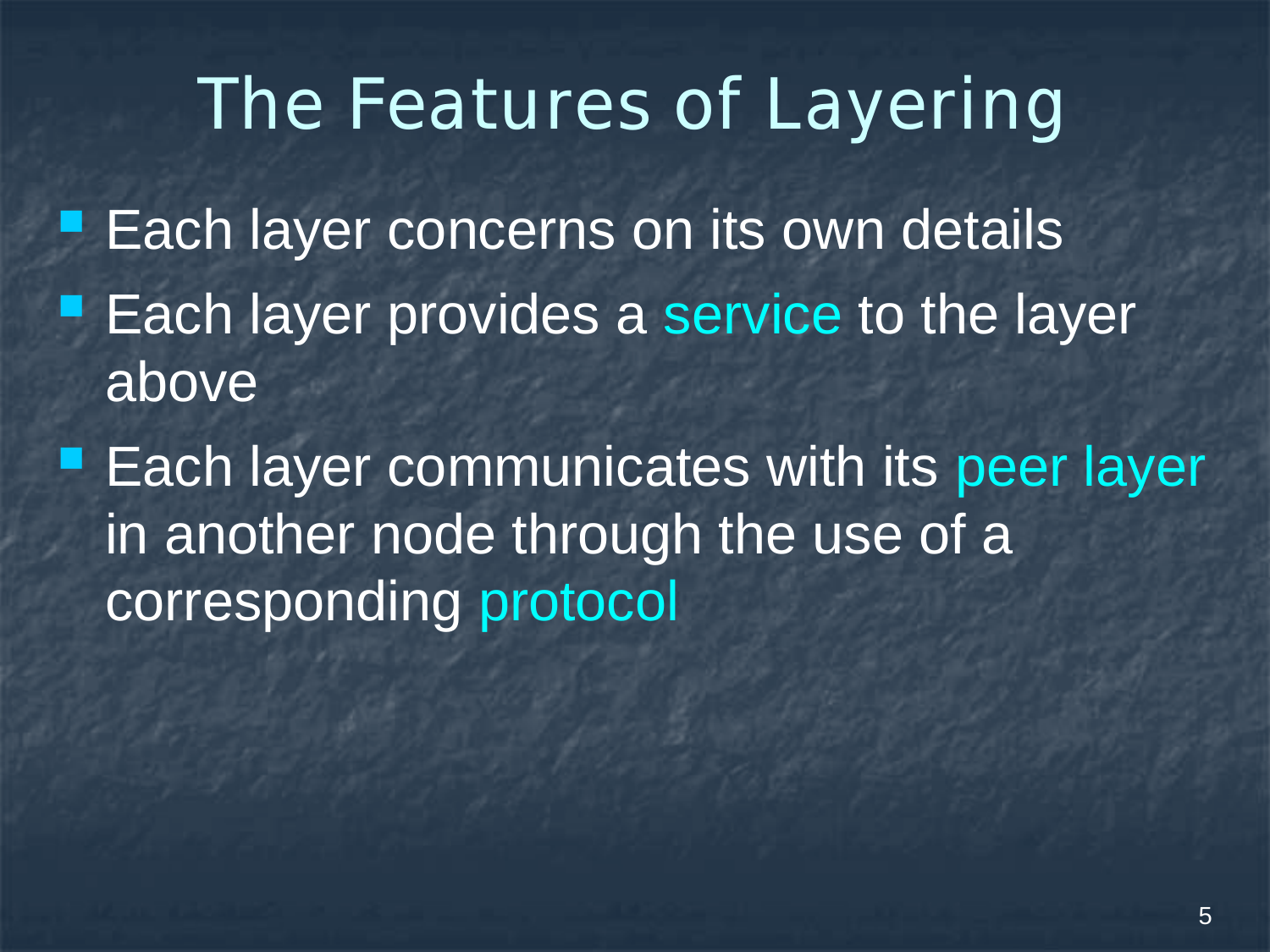

# The Features of Layering
Each layer concerns on its own details
Each layer provides a service to the layer above
Each layer communicates with its peer layer in another node through the use of a corresponding protocol
5